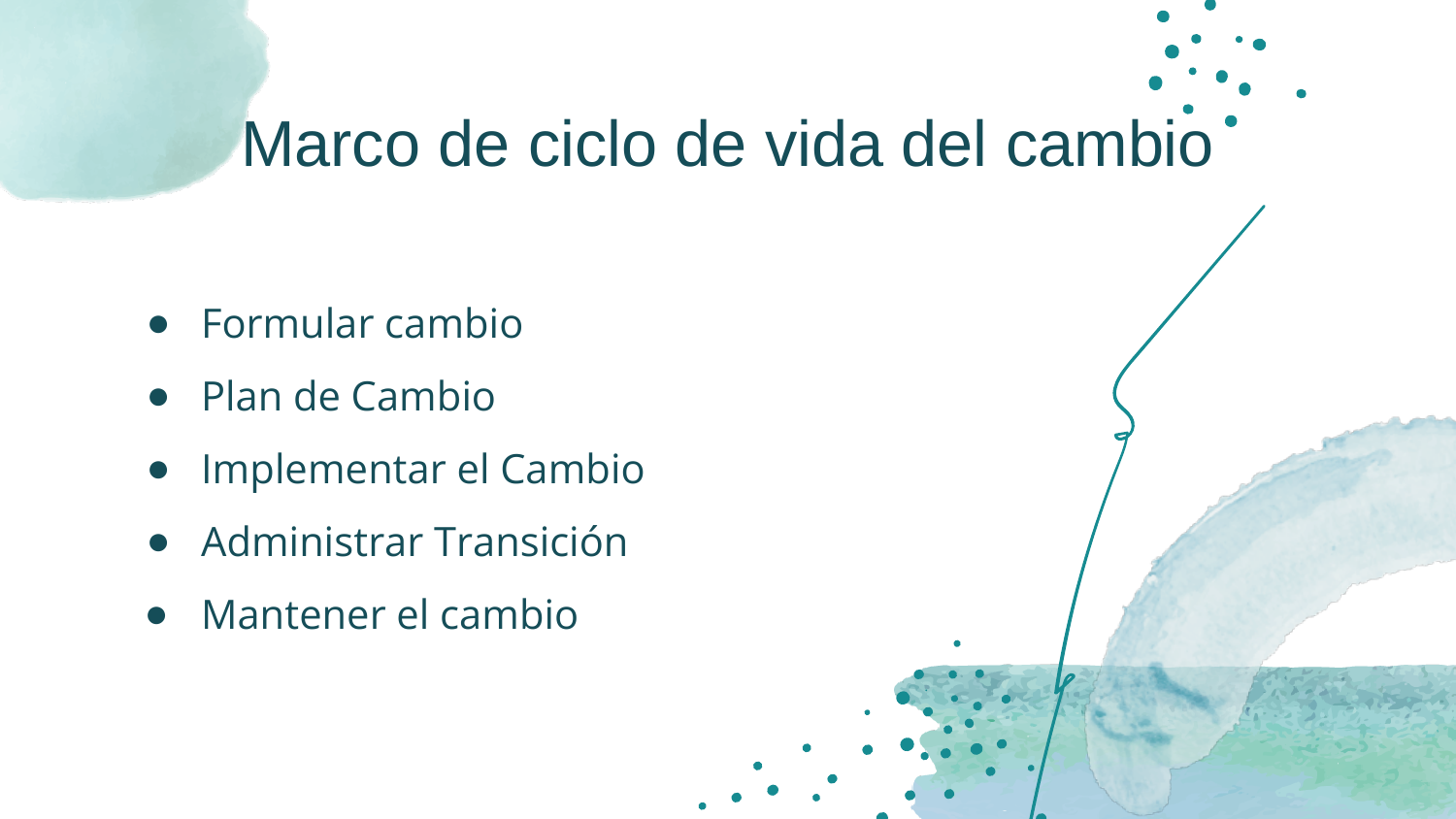

# Marco de ciclo de vida del cambio

Formular cambio
Plan de Cambio
Implementar el Cambio
Administrar Transición
Mantener el cambio